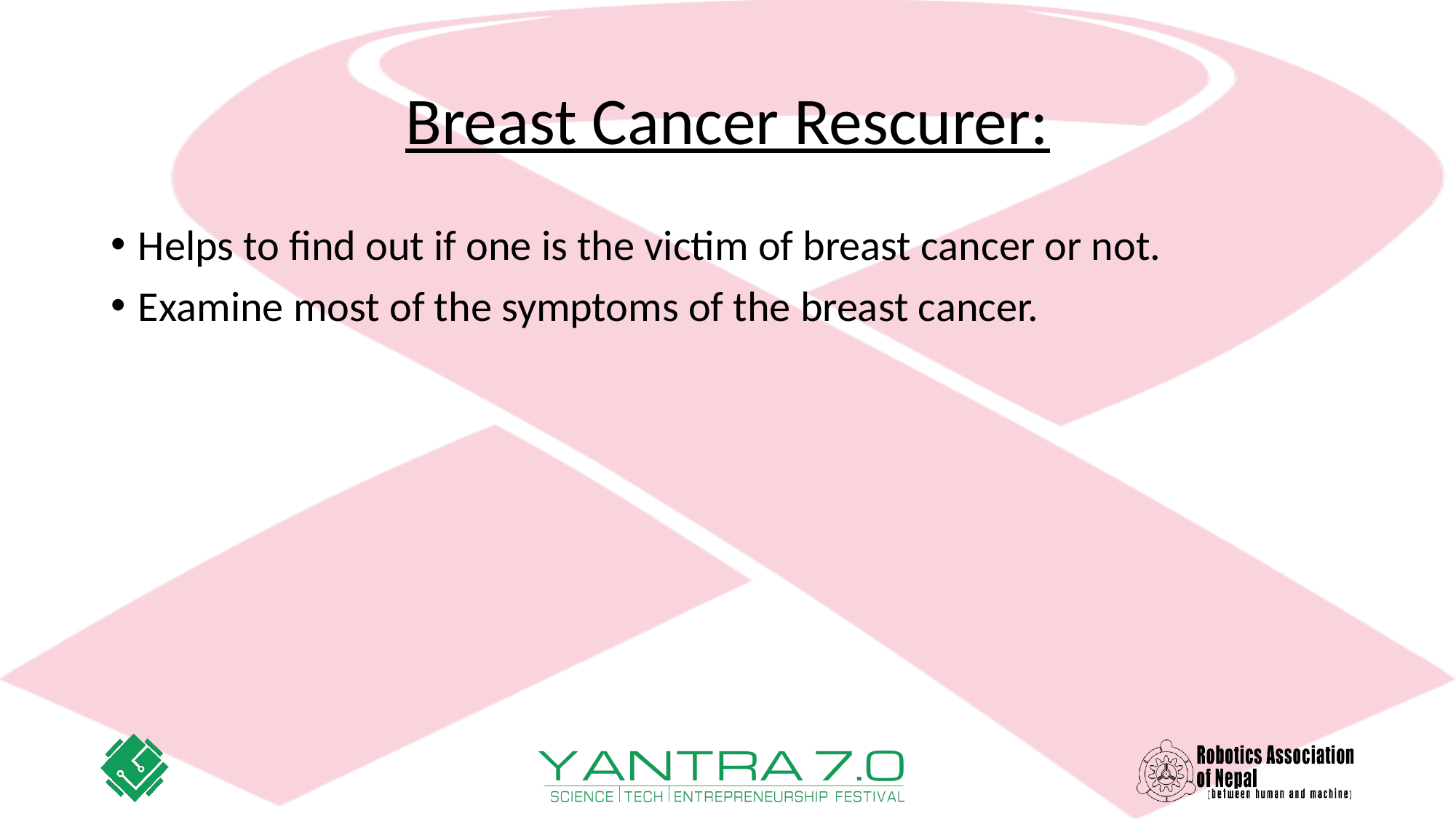

# Breast Cancer Rescurer:
Helps to find out if one is the victim of breast cancer or not.
Examine most of the symptoms of the breast cancer.